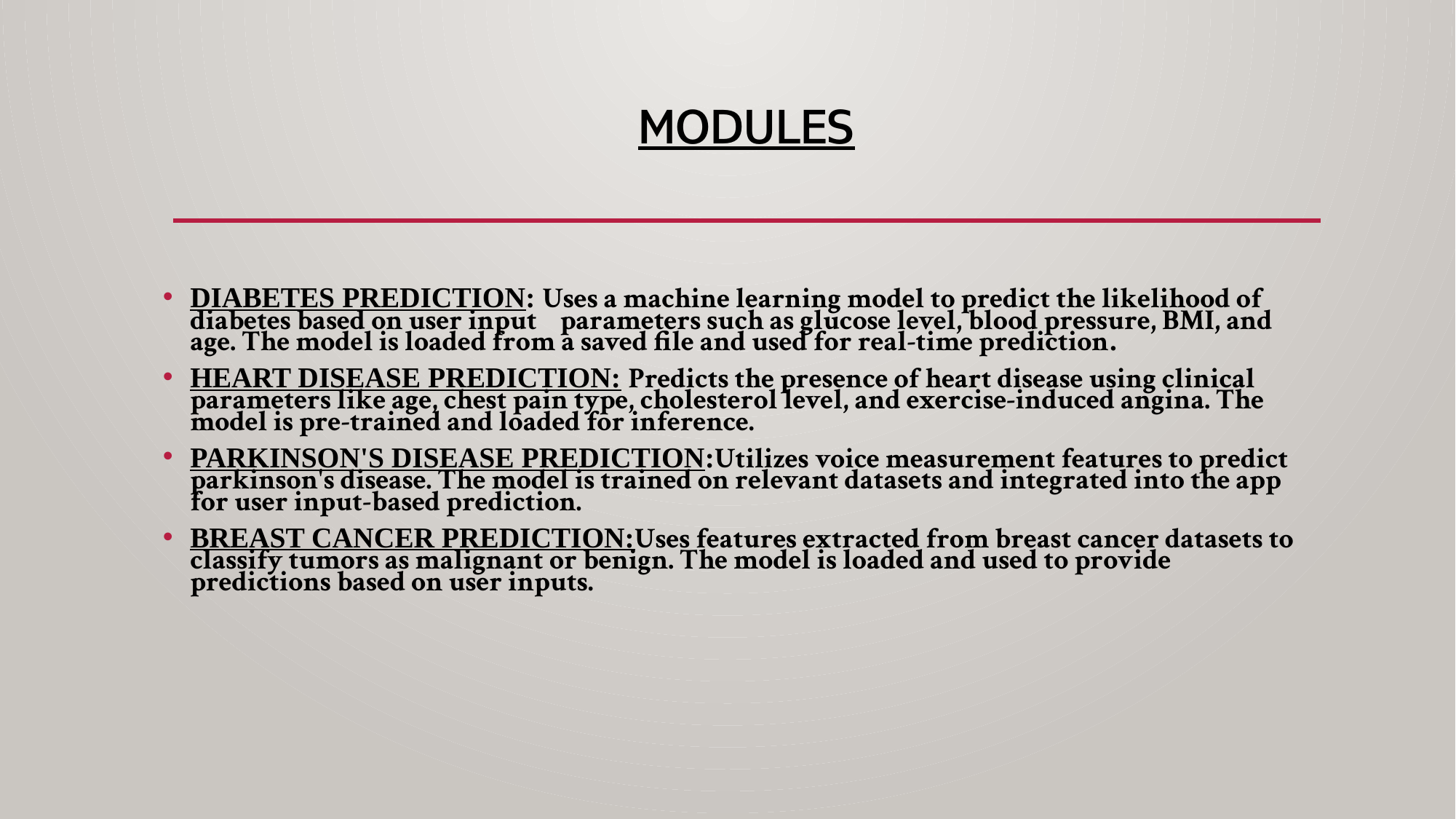

# MODULES

DIABETES PREDICTION: Uses a machine learning model to predict the likelihood of diabetes based on user input    parameters such as glucose level, blood pressure, BMI, and age. The model is loaded from a saved file and used for real-time prediction.
HEART DISEASE PREDICTION: Predicts the presence of heart disease using clinical parameters like age, chest pain type, cholesterol level, and exercise-induced angina. The model is pre-trained and loaded for inference.
PARKINSON'S DISEASE PREDICTION:Utilizes voice measurement features to predict parkinson's disease. The model is trained on relevant datasets and integrated into the app for user input-based prediction.
BREAST CANCER PREDICTION:Uses features extracted from breast cancer datasets to classify tumors as malignant or benign. The model is loaded and used to provide predictions based on user inputs.